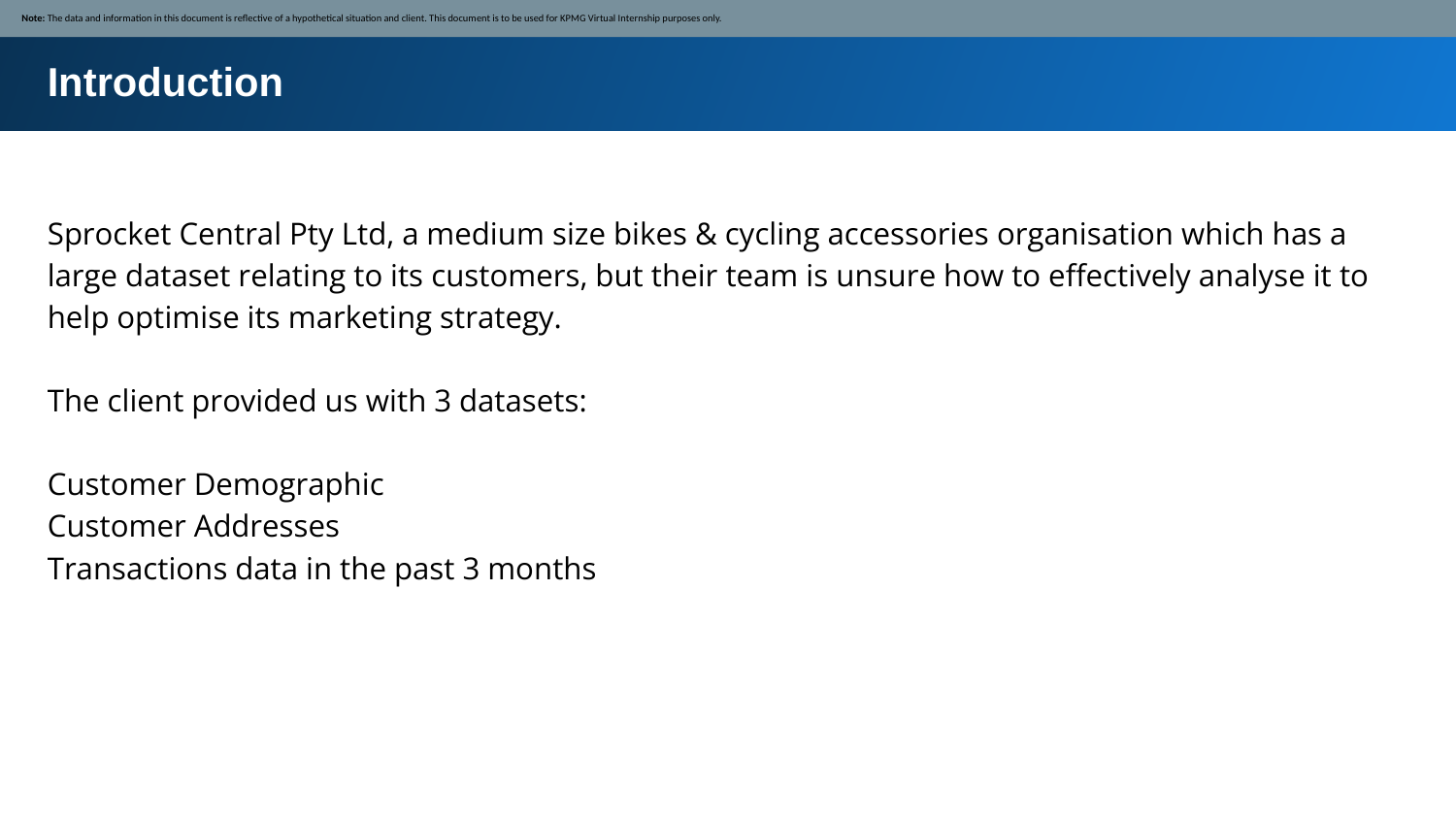

Note: The data and information in this document is reflective of a hypothetical situation and client. This document is to be used for KPMG Virtual Internship purposes only.
Introduction
Sprocket Central Pty Ltd, a medium size bikes & cycling accessories organisation which has a large dataset relating to its customers, but their team is unsure how to effectively analyse it to help optimise its marketing strategy.

The client provided us with 3 datasets:

Customer Demographic
Customer Addresses
Transactions data in the past 3 months